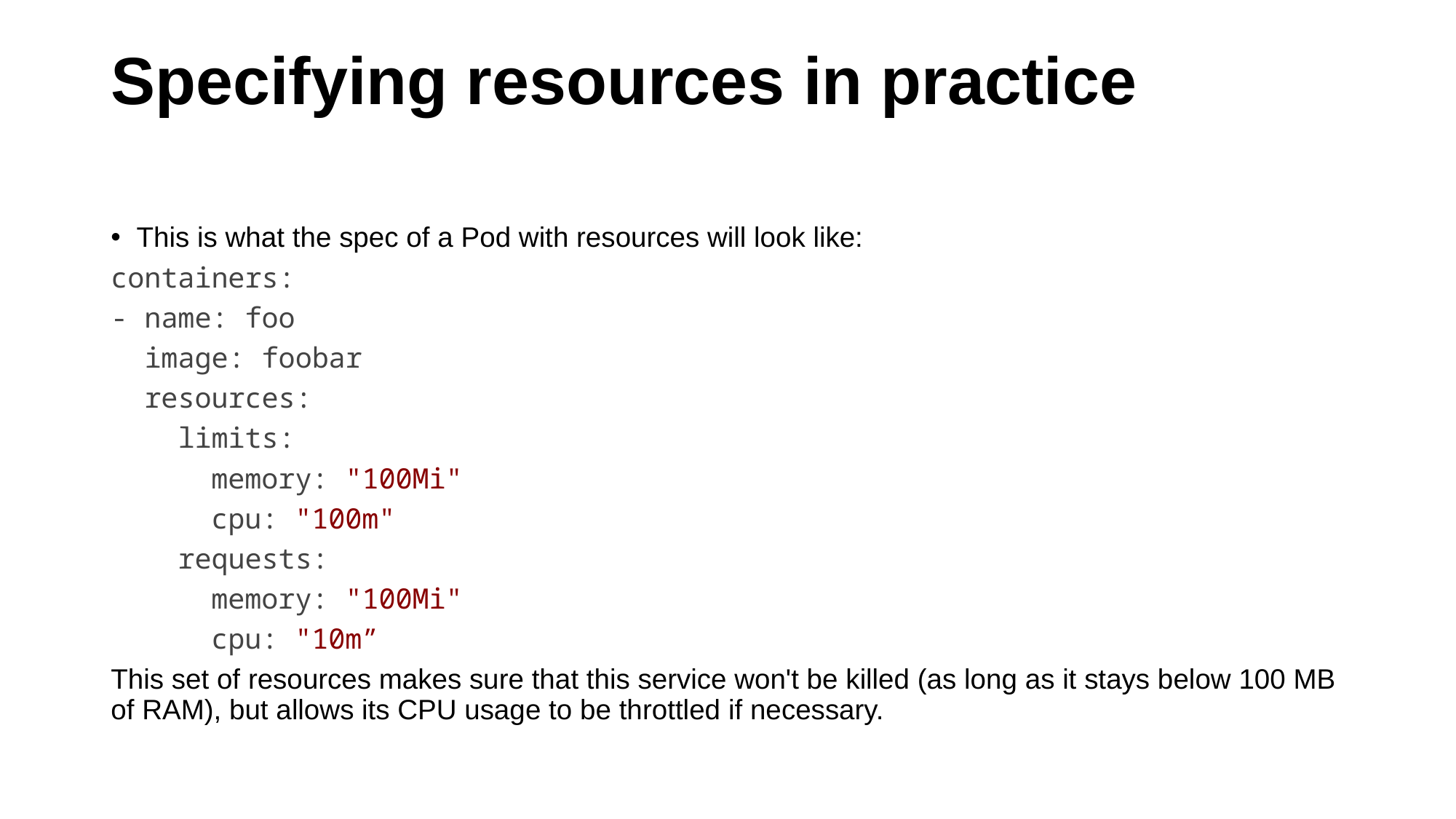

# Specifying resources in practice
This is what the spec of a Pod with resources will look like:
containers:
- name: foo
  image: foobar
  resources:
    limits:
      memory: "100Mi"
      cpu: "100m"
    requests:
      memory: "100Mi"
      cpu: "10m”
This set of resources makes sure that this service won't be killed (as long as it stays below 100 MB of RAM), but allows its CPU usage to be throttled if necessary.